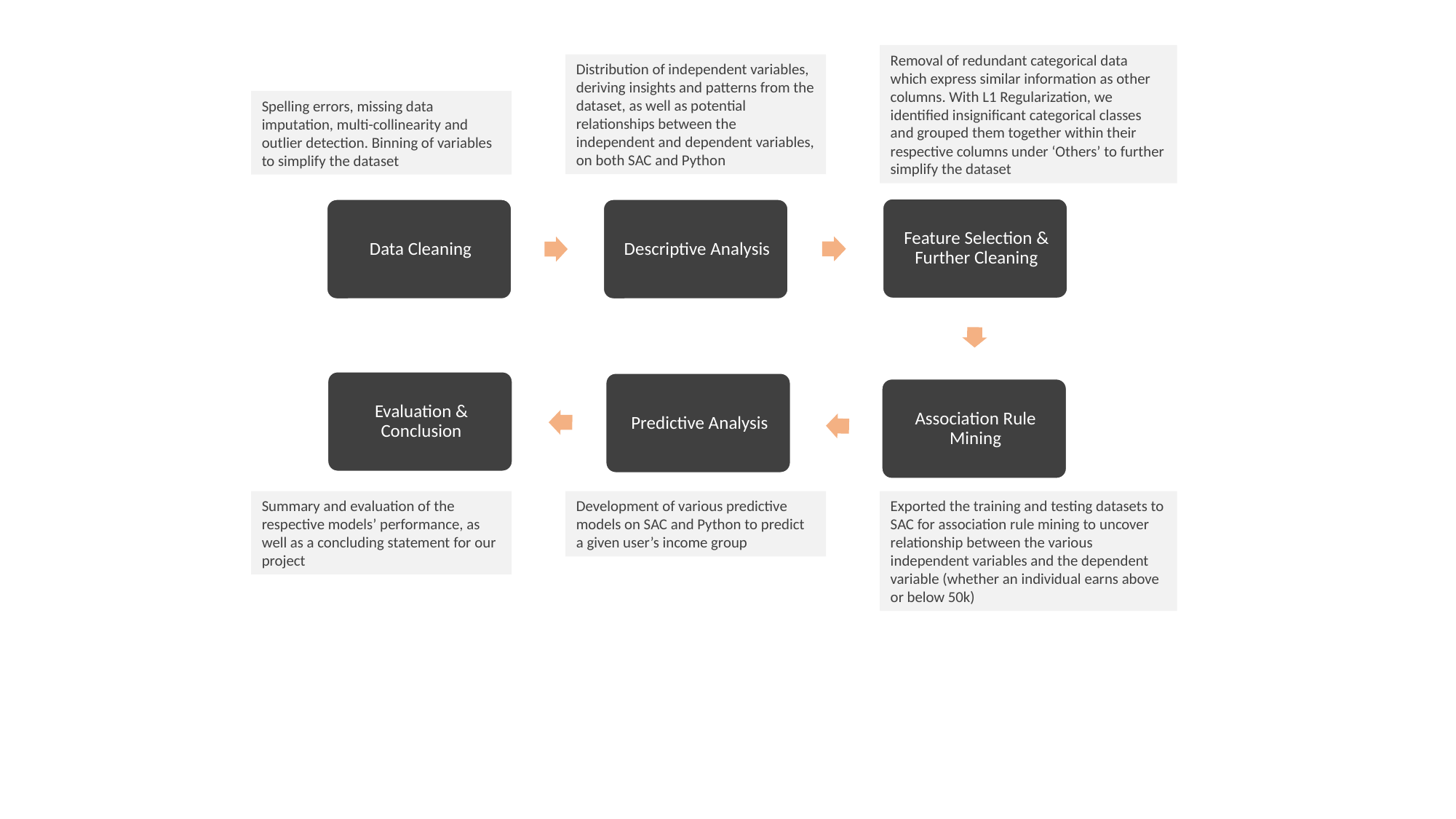

Removal of redundant categorical data which express similar information as other columns. With L1 Regularization, we identified insignificant categorical classes and grouped them together within their respective columns under ‘Others’ to further simplify the dataset
Distribution of independent variables, deriving insights and patterns from the dataset, as well as potential relationships between the independent and dependent variables, on both SAC and Python
Data Cleaning

Descriptive Analysis

Feature Selection & Further Cleaning

Association Rule Mining

Predictive Analysis

Evaluation & Conclusion
Spelling errors, missing data imputation, multi-collinearity and outlier detection. Binning of variables to simplify the dataset
Summary and evaluation of the respective models’ performance, as well as a concluding statement for our project
Development of various predictive models on SAC and Python to predict a given user’s income group
Exported the training and testing datasets to SAC for association rule mining to uncover relationship between the various independent variables and the dependent variable (whether an individual earns above or below 50k)